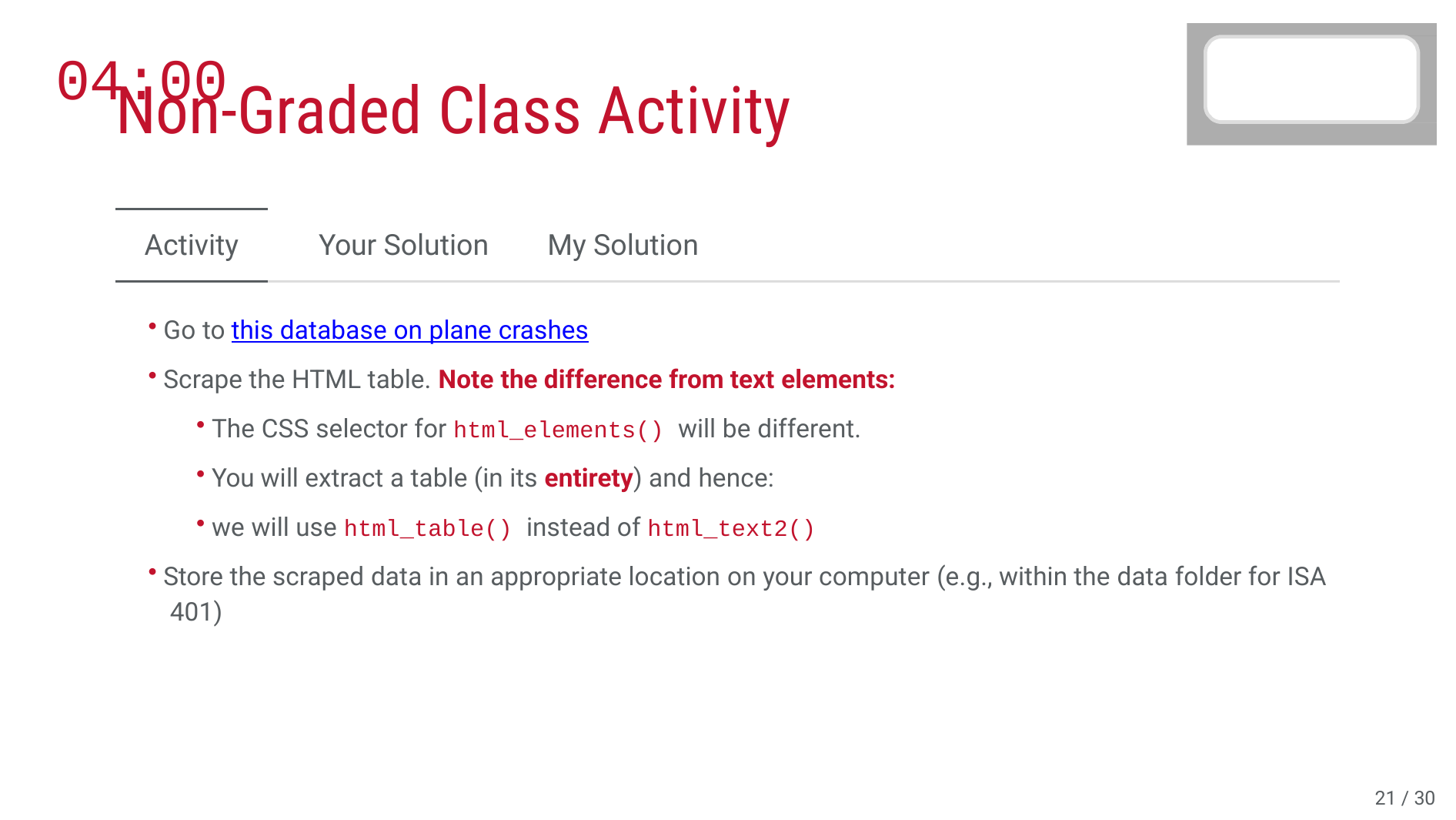

# 04:00
Non-Graded Class Activity

Activity	Your Solution	My Solution

Go to this database on plane crashes
Scrape the HTML table. Note the difference from text elements:
The CSS selector for html_elements() will be different.
You will extract a table (in its entirety) and hence:
we will use html_table() instead of html_text2()
Store the scraped data in an appropriate location on your computer (e.g., within the data folder for ISA  401)

21 / 30